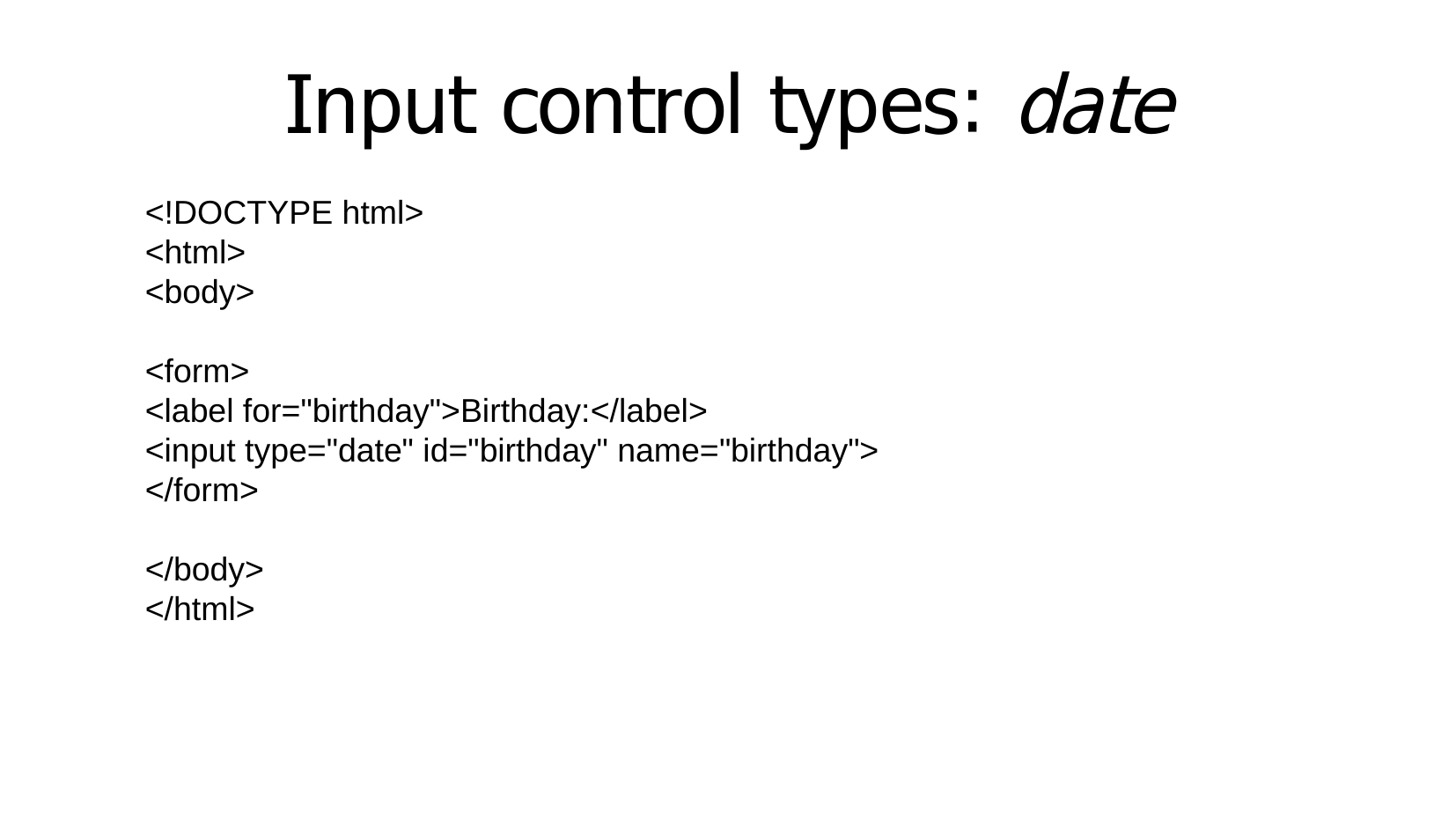

Input control types: date
<!DOCTYPE html>
<html>
<body>

<form>
<label for="birthday">Birthday:</label>
<input type="date" id="birthday" name="birthday">
</form>

</body>
</html>